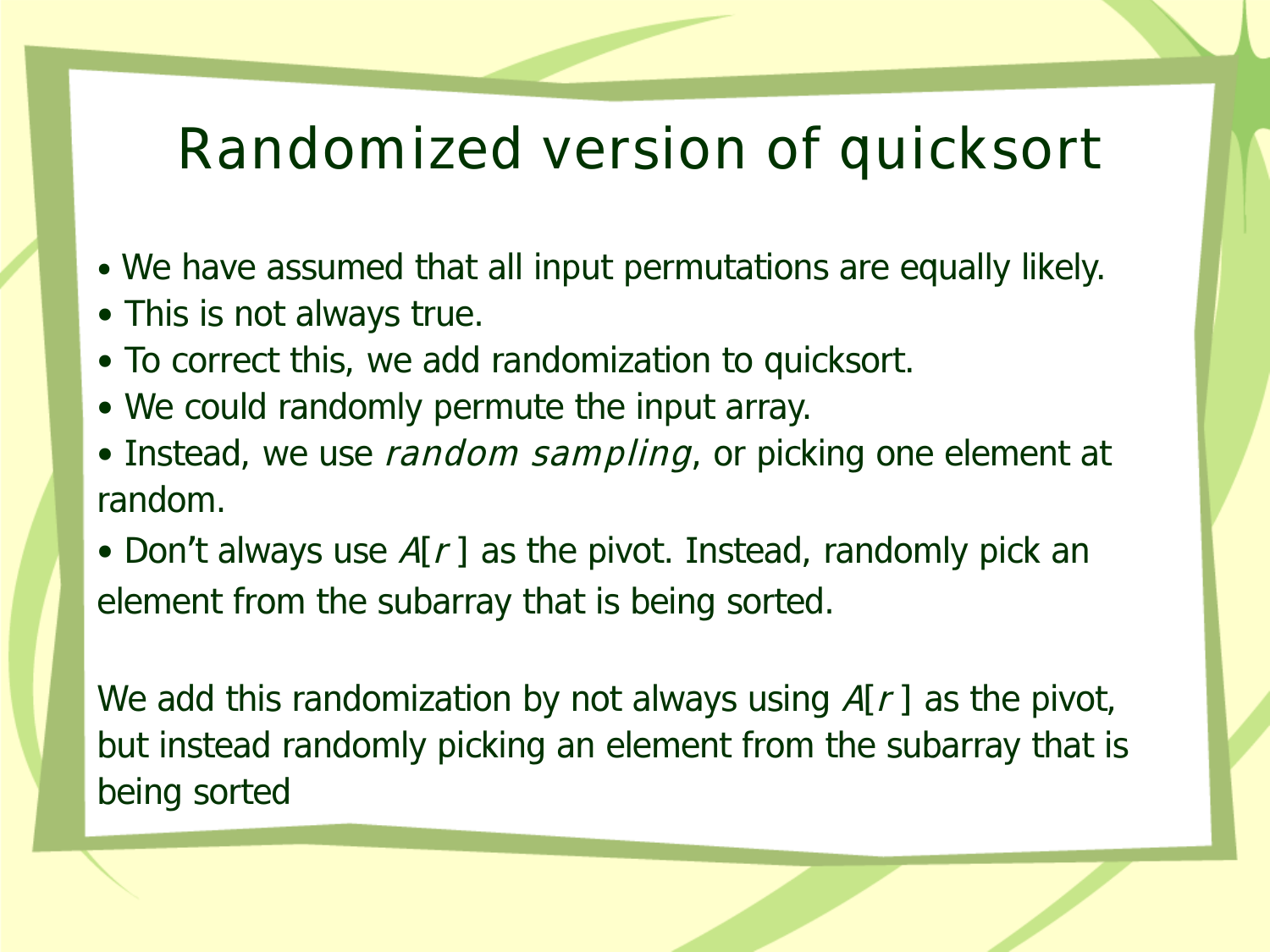

Randomized version of quicksort

• We have assumed that all input permutations are equally likely.
• This is not always true.
• To correct this, we add randomization to quicksort.
• We could randomly permute the input array.
• Instead, we use random sampling, or picking one element at random.
• Don’t always use A[r ] as the pivot. Instead, randomly pick an element from the subarray that is being sorted.

We add this randomization by not always using A[r ] as the pivot, but instead randomly picking an element from the subarray that is being sorted